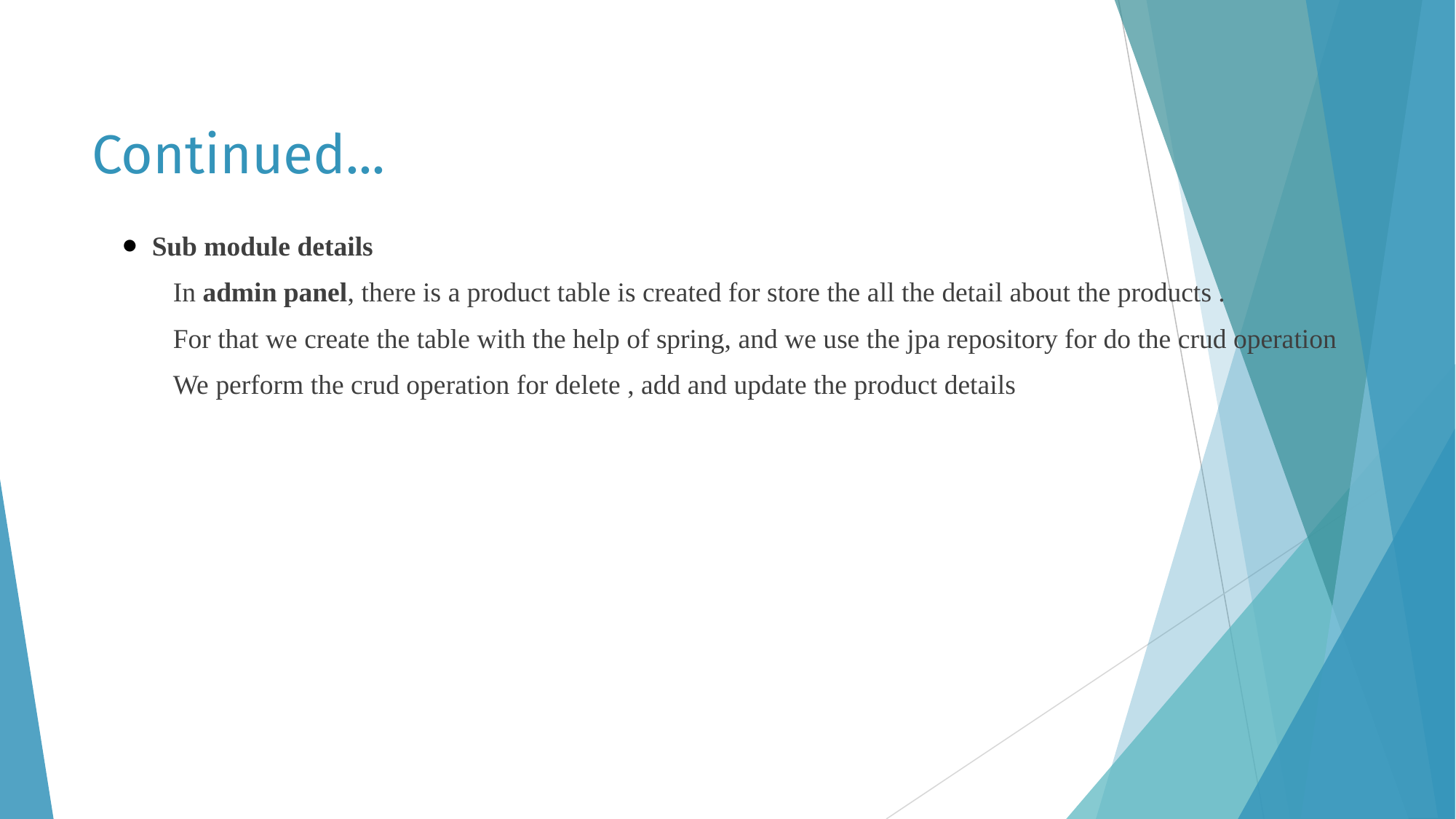

# Continued...
Sub module details
In admin panel, there is a product table is created for store the all the detail about the products .
For that we create the table with the help of spring, and we use the jpa repository for do the crud operation
We perform the crud operation for delete , add and update the product details